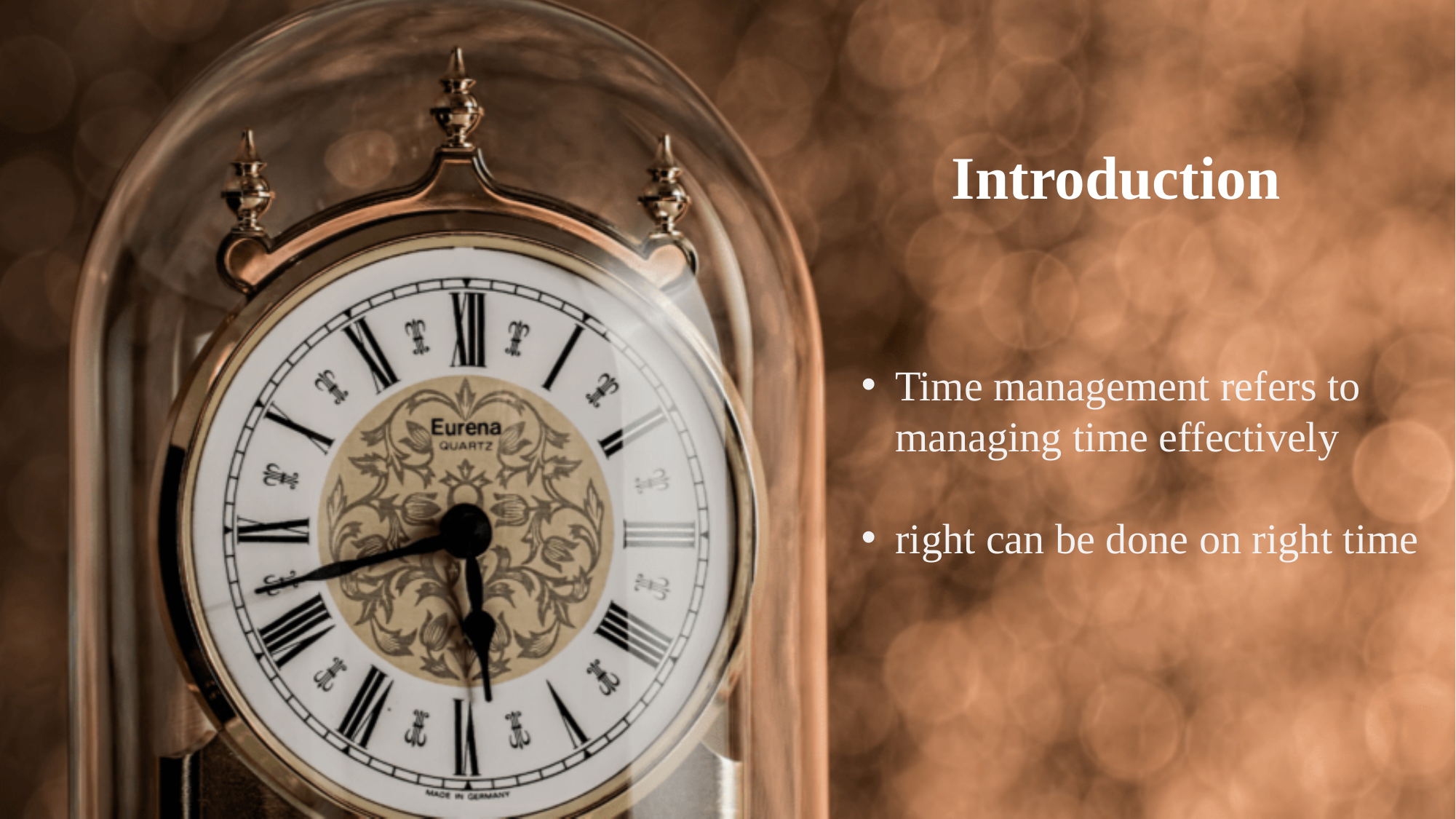

Introduction
Time management refers to managing time effectively

right can be done on right time